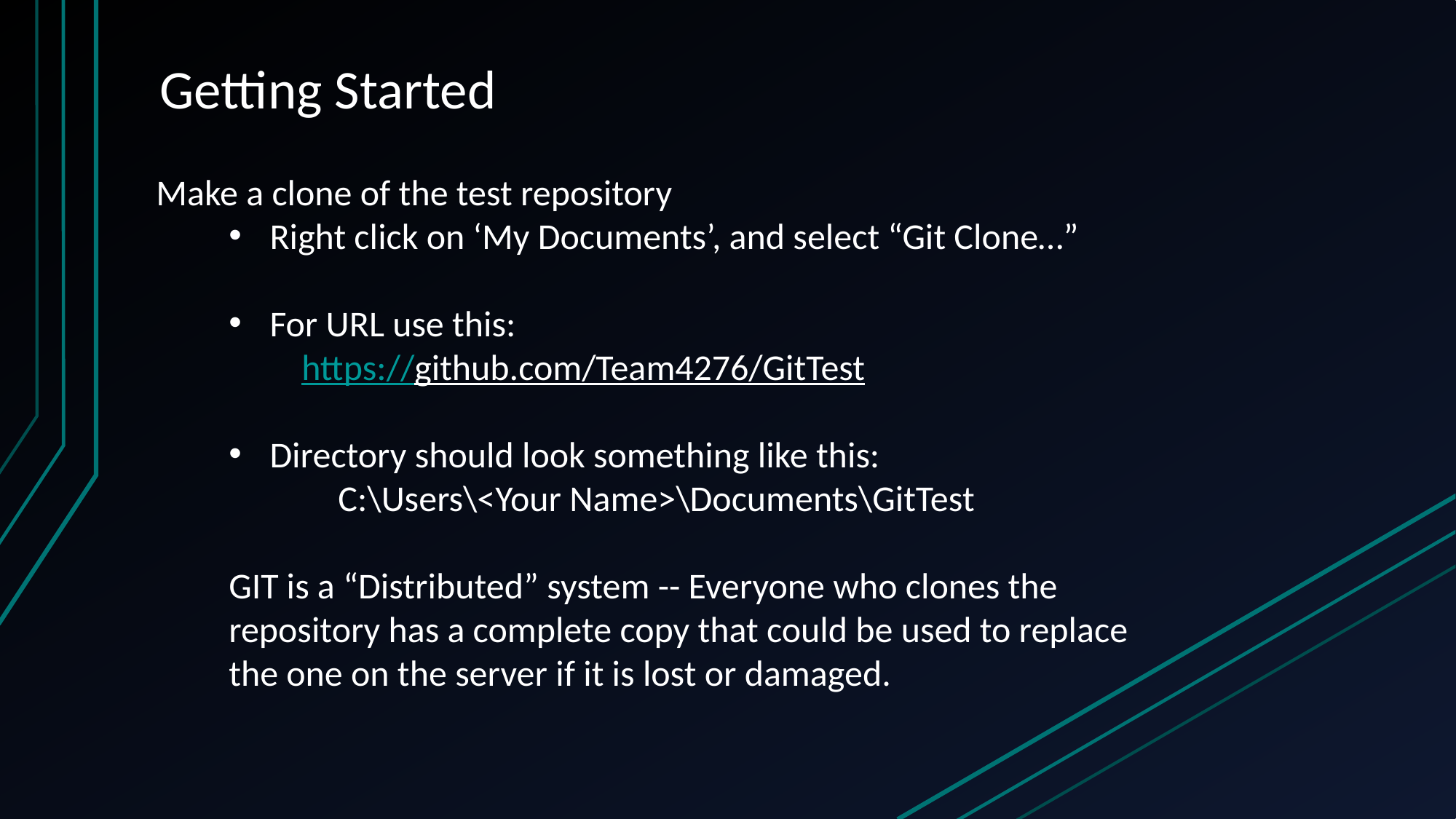

# Getting Started
Make a clone of the test repository
Right click on ‘My Documents’, and select “Git Clone…”

For URL use this:
https://github.com/Team4276/GitTest

Directory should look something like this:
	C:\Users\<Your Name>\Documents\GitTest

GIT is a “Distributed” system -- Everyone who clones the repository has a complete copy that could be used to replace the one on the server if it is lost or damaged.